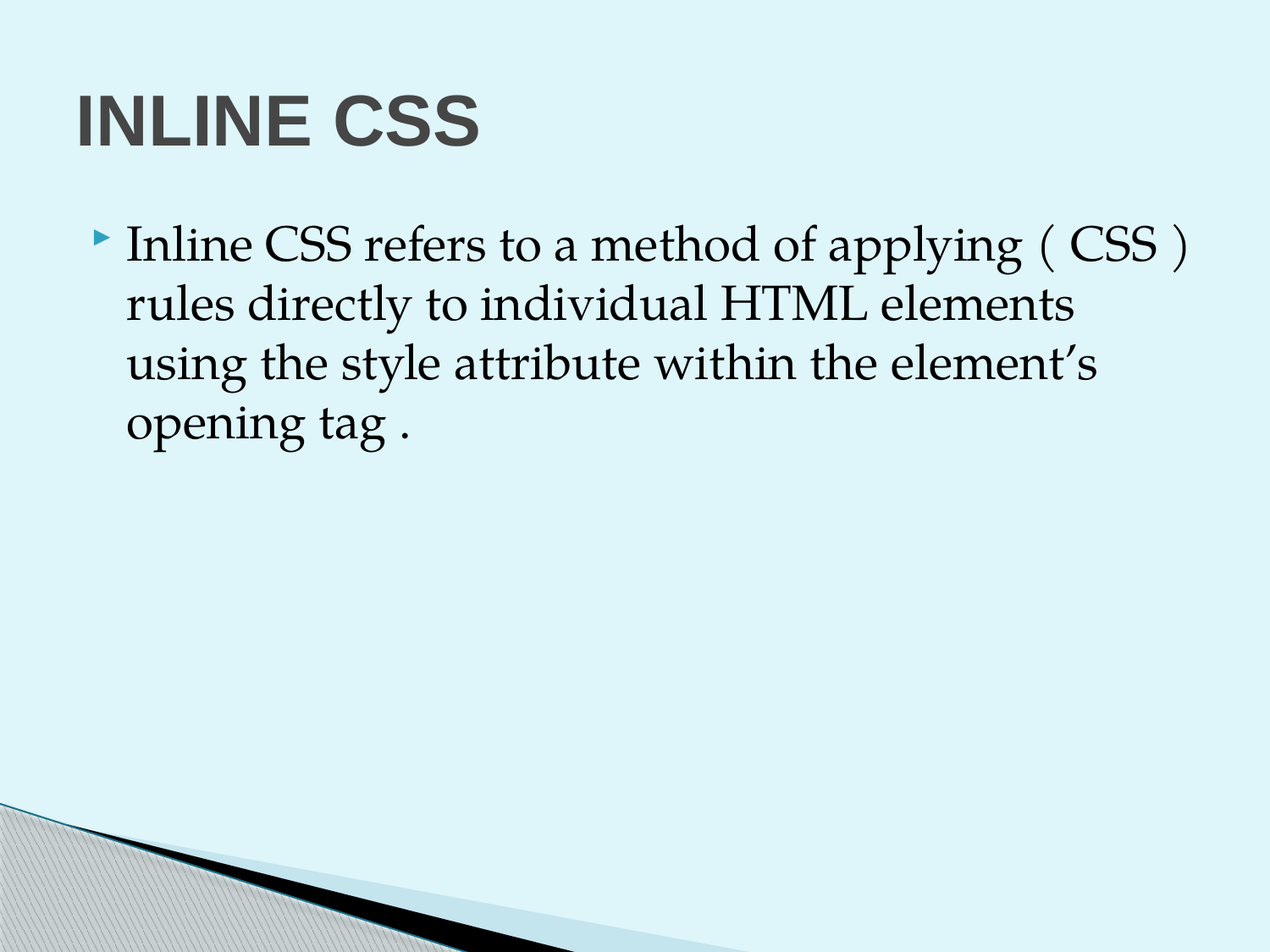

# INLINE CSS
Inline CSS refers to a method of applying ( CSS ) rules directly to individual HTML elements using the style attribute within the element’s opening tag .